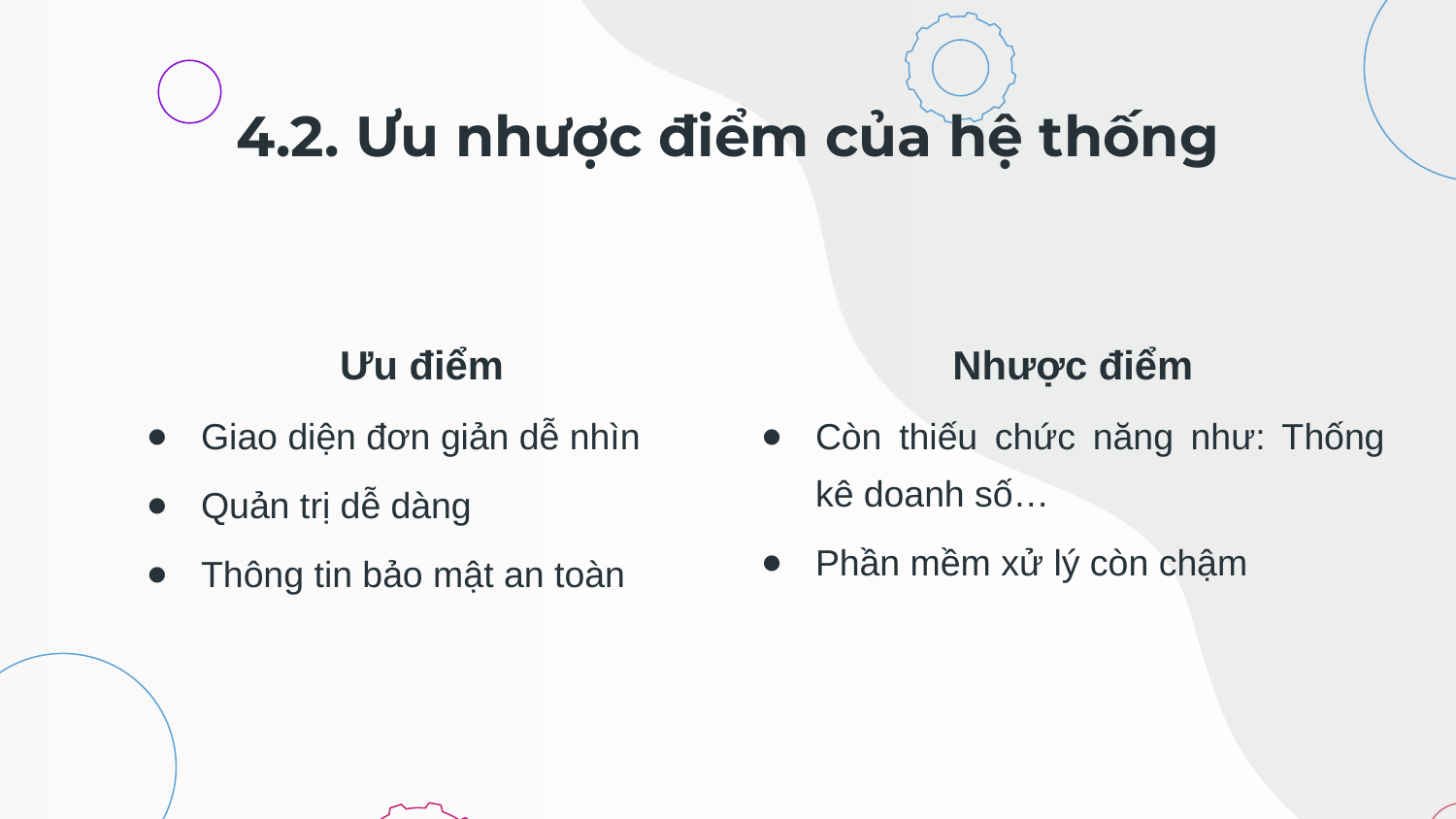

# 4.2. Ưu nhược điểm của hệ thống
Ưu điểm
Giao diện đơn giản dễ nhìn
Quản trị dễ dàng
Thông tin bảo mật an toàn
Nhược điểm
Còn thiếu chức năng như: Thống kê doanh số…
Phần mềm xử lý còn chậm